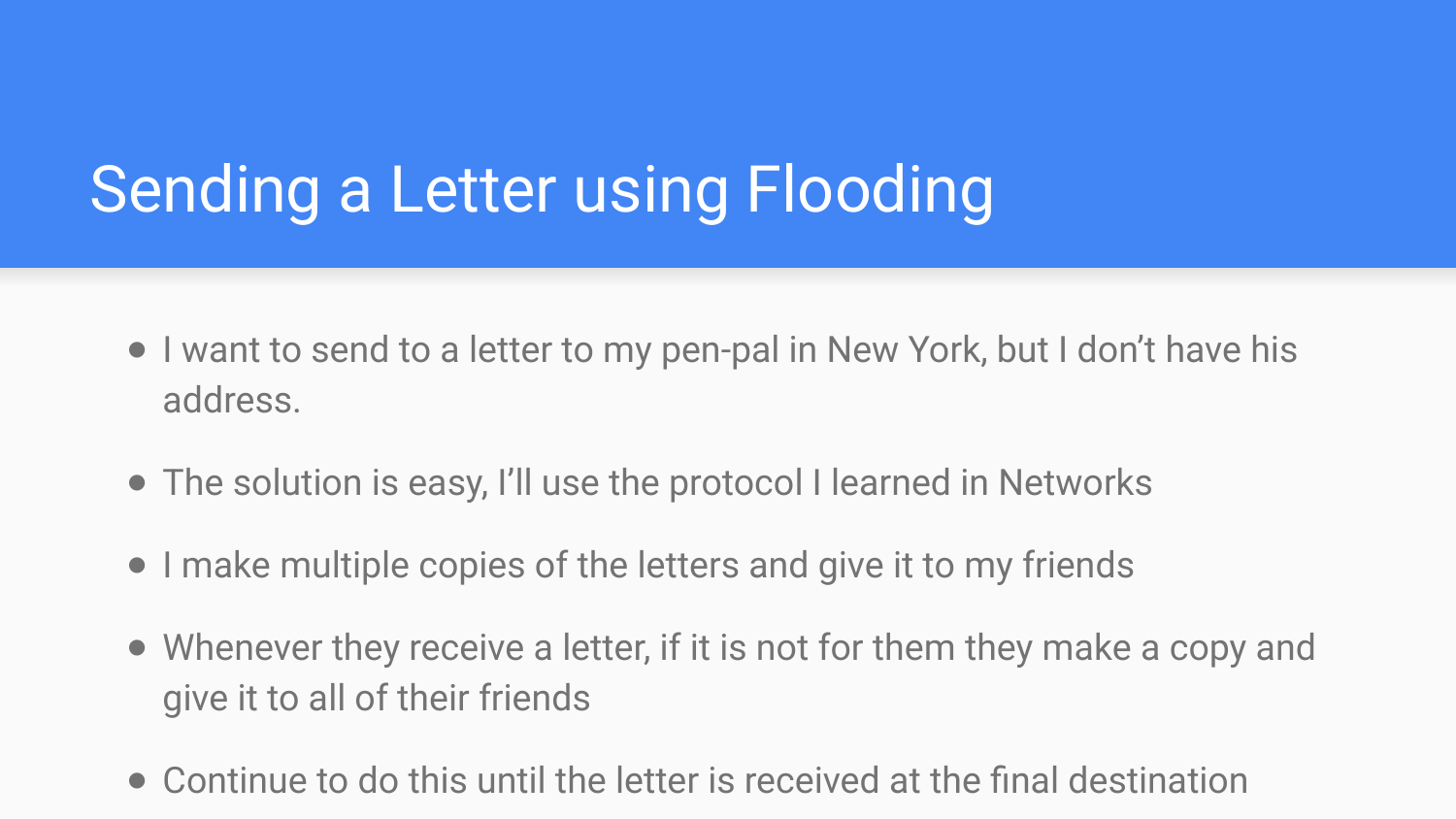

# Sending a Letter using Flooding
I want to send to a letter to my pen-pal in New York, but I don’t have his address.
The solution is easy, I’ll use the protocol I learned in Networks
I make multiple copies of the letters and give it to my friends
Whenever they receive a letter, if it is not for them they make a copy and give it to all of their friends
Continue to do this until the letter is received at the final destination
https://en.wikipedia.org/wiki/Six_degrees_of_separation